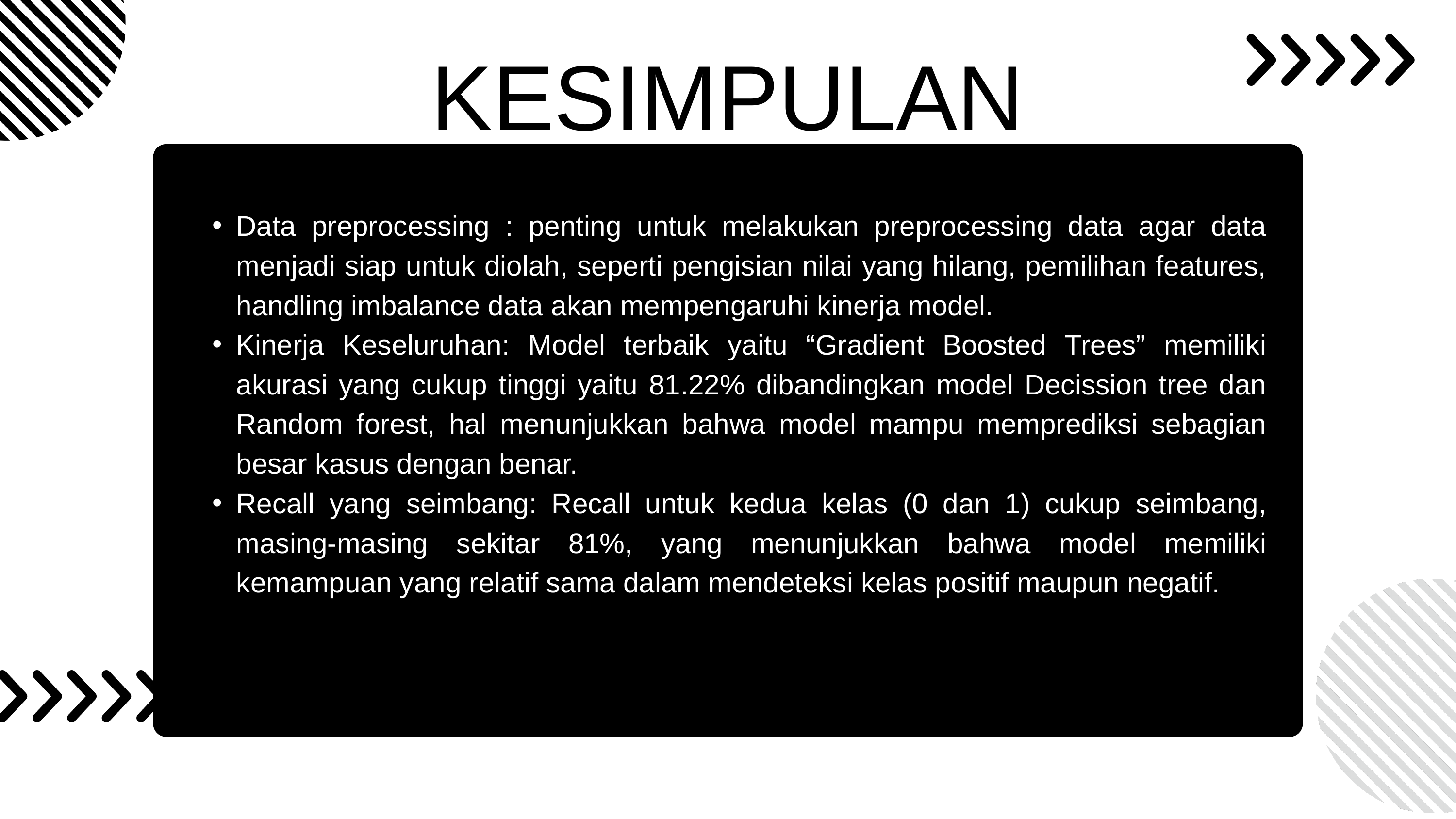

KESIMPULAN

Data preprocessing : penting untuk melakukan preprocessing data agar data menjadi siap untuk diolah, seperti pengisian nilai yang hilang, pemilihan features, handling imbalance data akan mempengaruhi kinerja model.
Kinerja Keseluruhan: Model terbaik yaitu “Gradient Boosted Trees” memiliki akurasi yang cukup tinggi yaitu 81.22% dibandingkan model Decission tree dan Random forest, hal menunjukkan bahwa model mampu memprediksi sebagian besar kasus dengan benar.
Recall yang seimbang: Recall untuk kedua kelas (0 dan 1) cukup seimbang, masing-masing sekitar 81%, yang menunjukkan bahwa model memiliki kemampuan yang relatif sama dalam mendeteksi kelas positif maupun negatif.